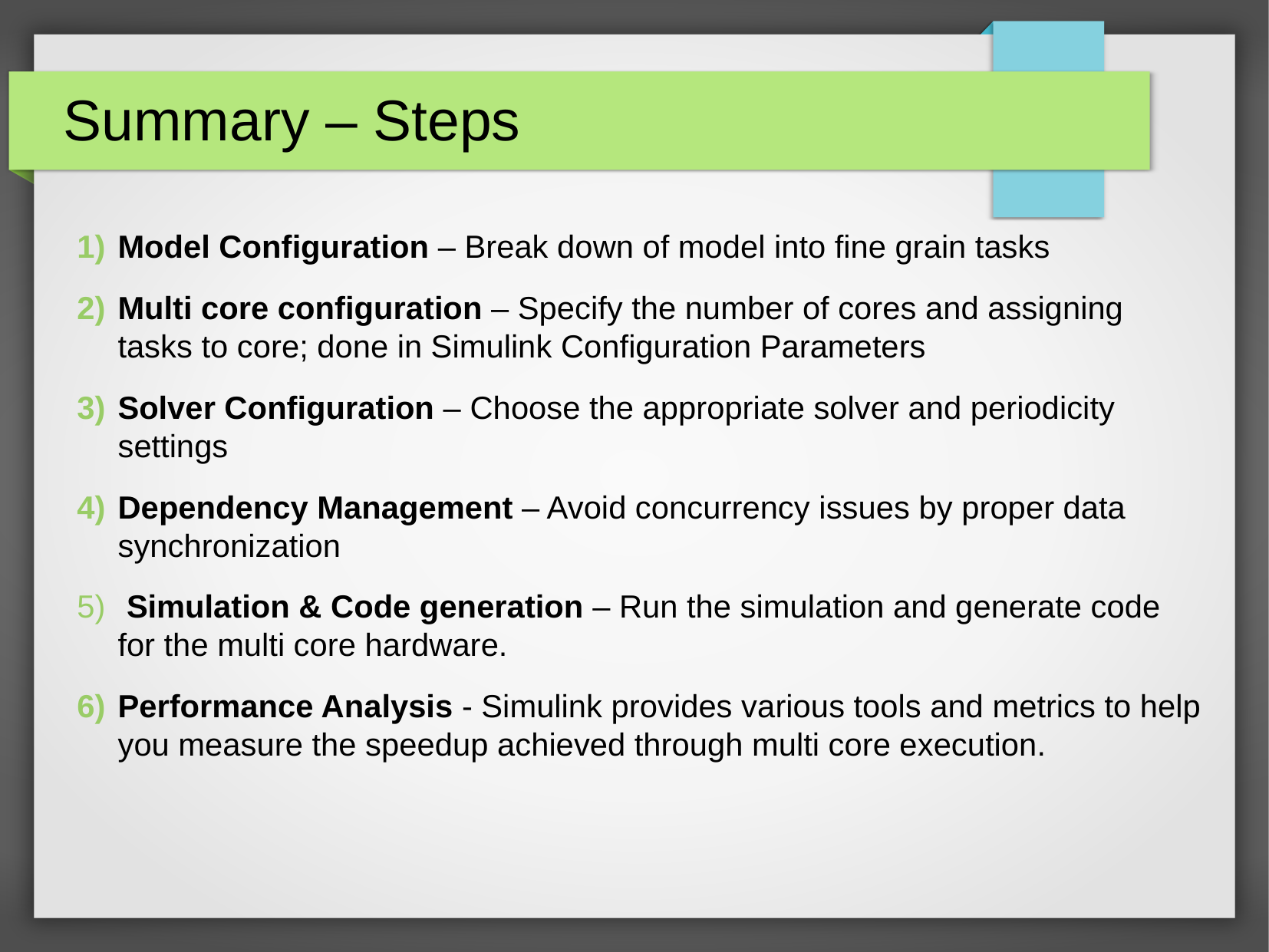

Summary – Steps
Model Configuration – Break down of model into fine grain tasks
Multi core configuration – Specify the number of cores and assigning tasks to core; done in Simulink Configuration Parameters
Solver Configuration – Choose the appropriate solver and periodicity settings
Dependency Management – Avoid concurrency issues by proper data synchronization
 Simulation & Code generation – Run the simulation and generate code for the multi core hardware.
Performance Analysis - Simulink provides various tools and metrics to help you measure the speedup achieved through multi core execution.